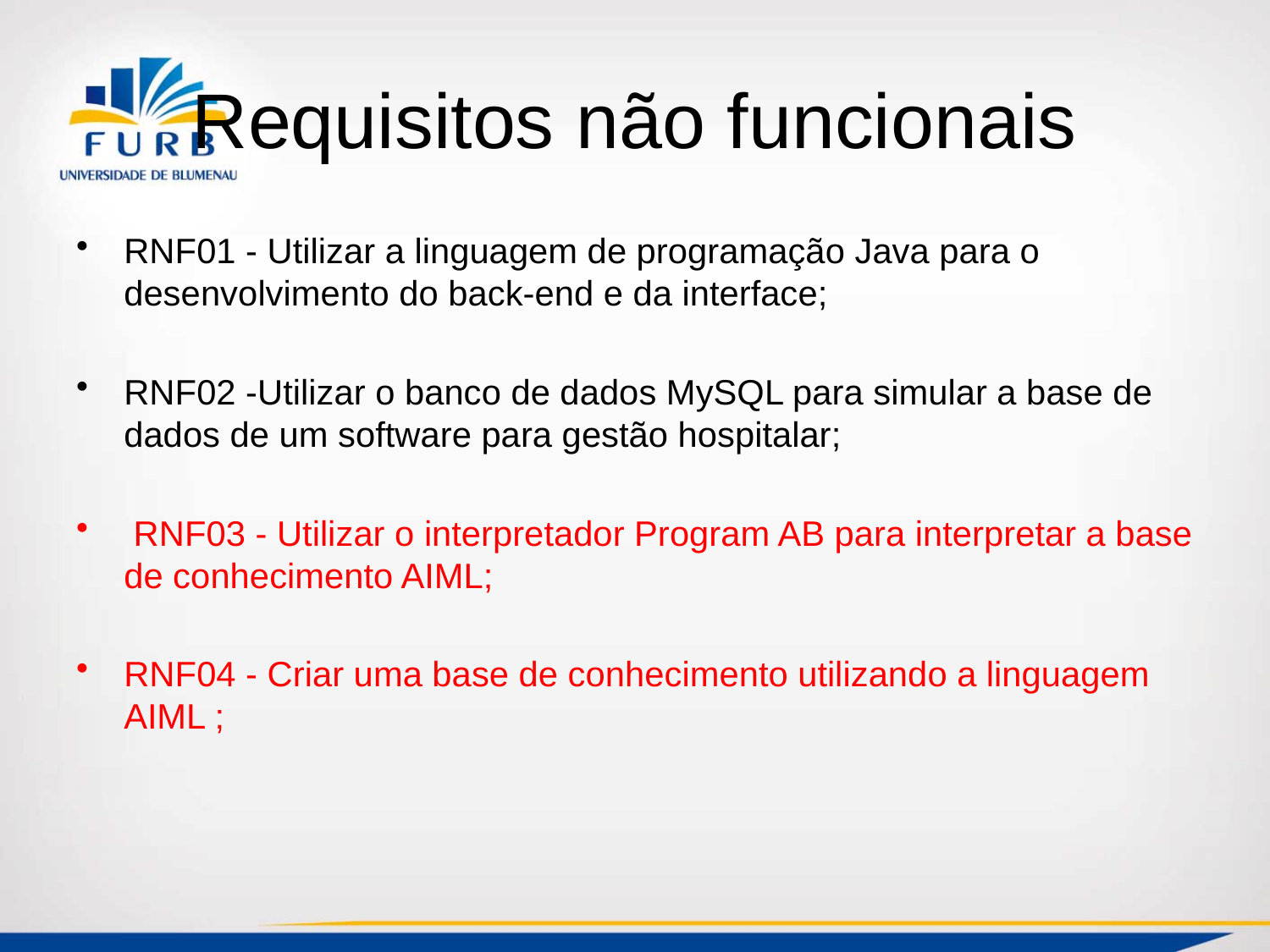

# Requisitos não funcionais
RNF01 - Utilizar a linguagem de programação Java para o desenvolvimento do back-end e da interface;

RNF02 -Utilizar o banco de dados MySQL para simular a base de dados de um software para gestão hospitalar;

 RNF03 - Utilizar o interpretador Program AB para interpretar a base de conhecimento AIML;

RNF04 - Criar uma base de conhecimento utilizando a linguagem AIML ;